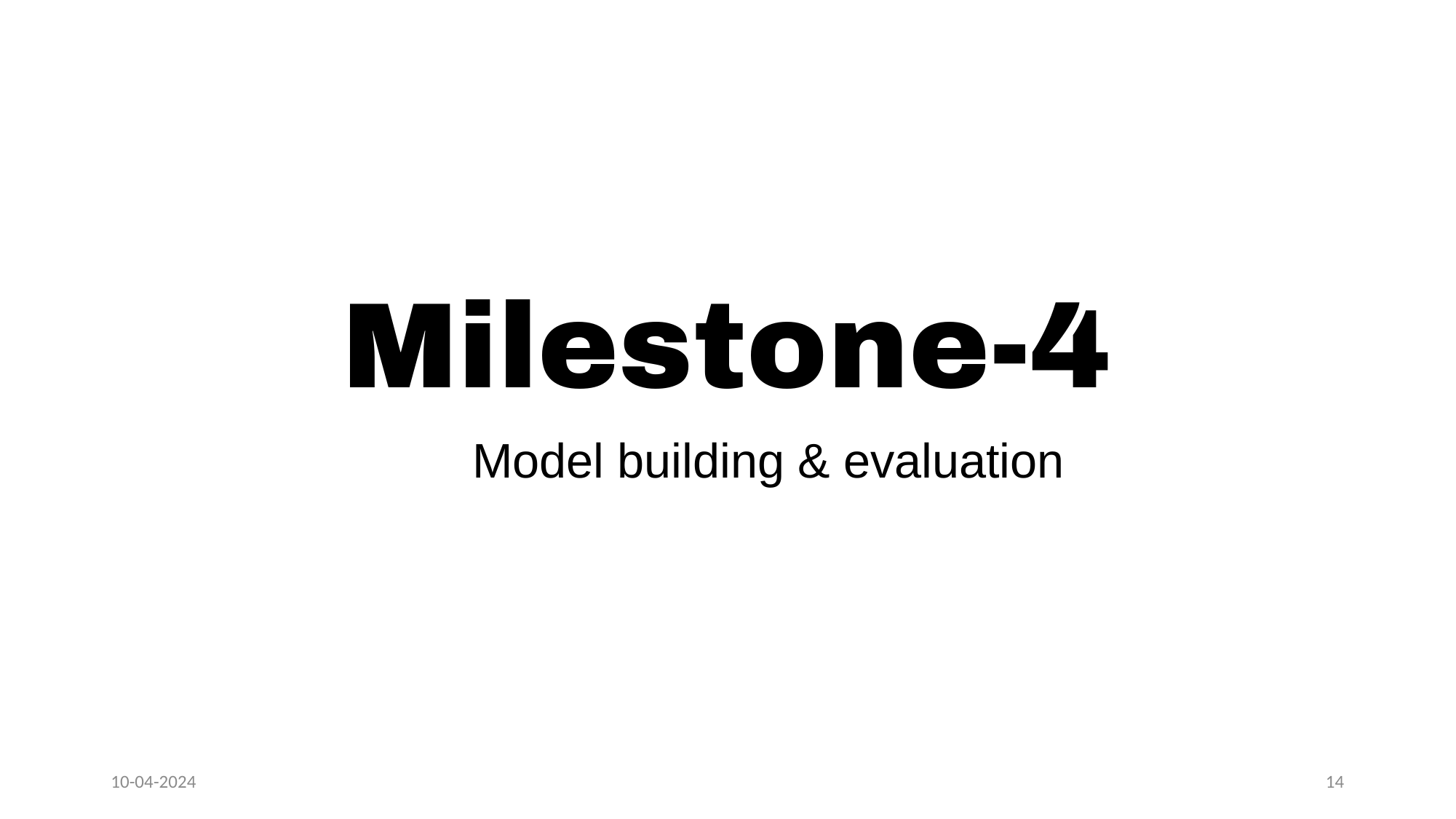

# Milestone-4
Model building & evaluation

10-04-2024
14